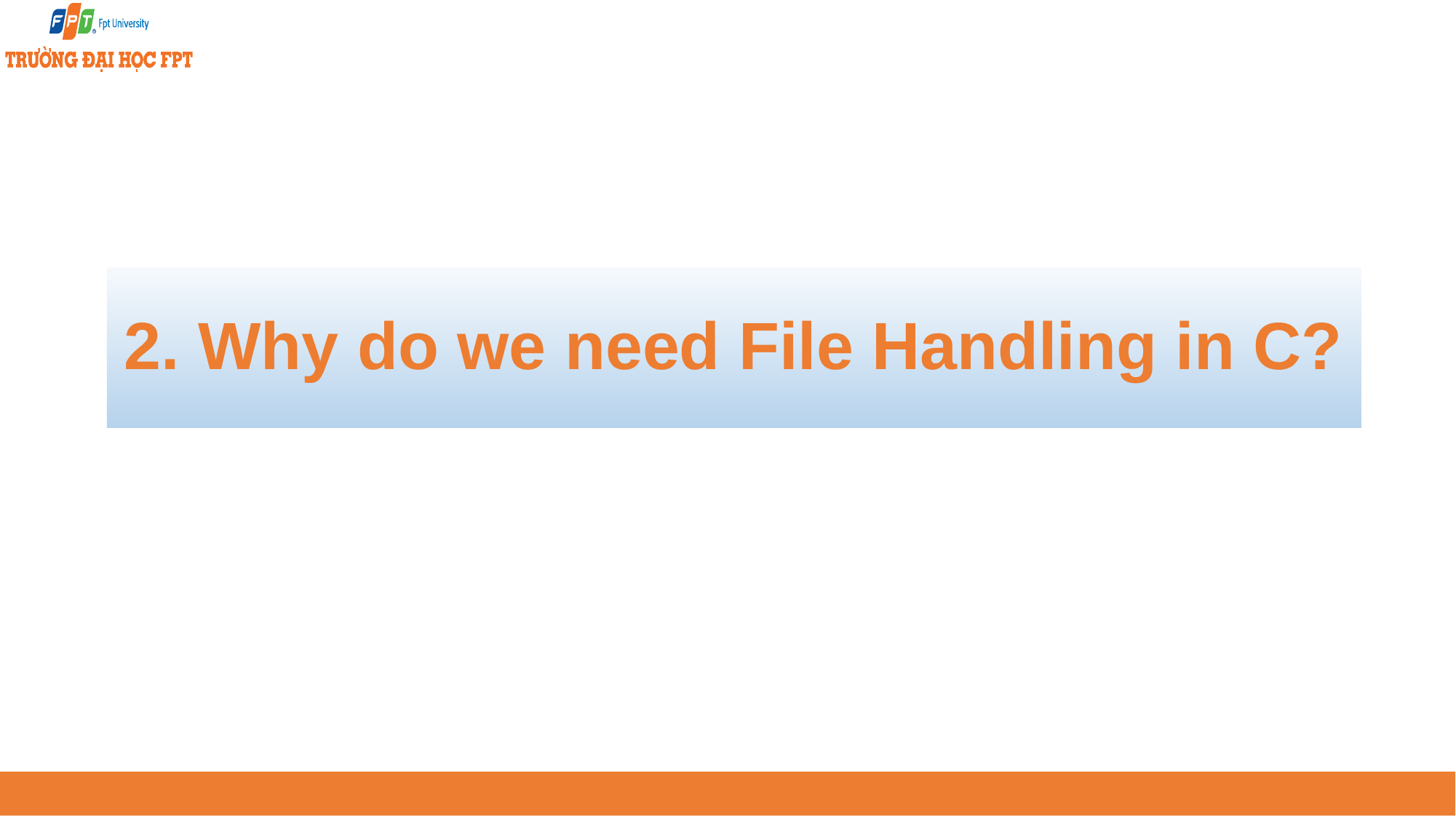

# 2. Why do we need File Handling in C?